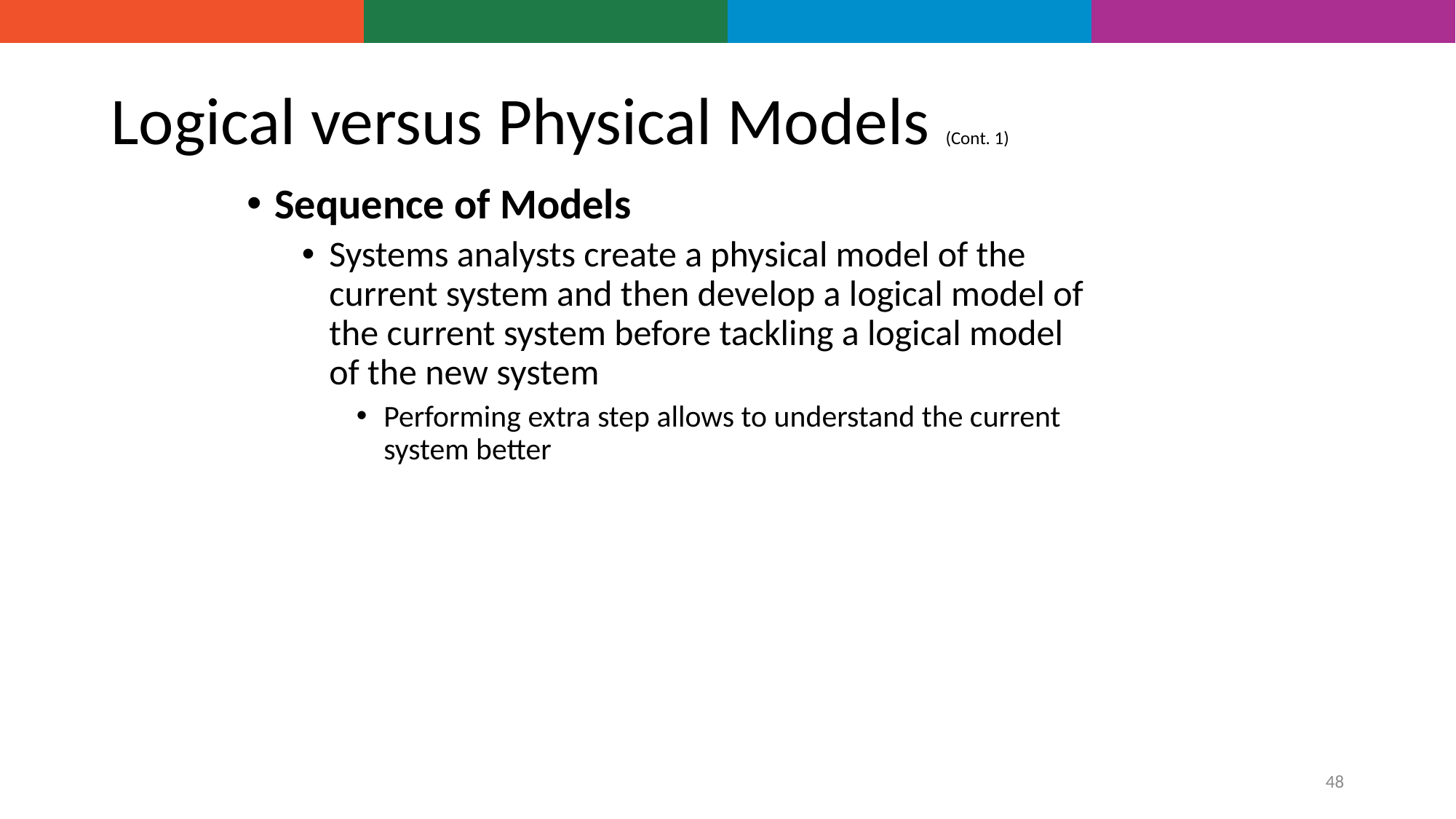

# Logical versus Physical Models (Cont. 1)
Sequence of Models
Systems analysts create a physical model of the current system and then develop a logical model of the current system before tackling a logical model of the new system
Performing extra step allows to understand the current system better
48